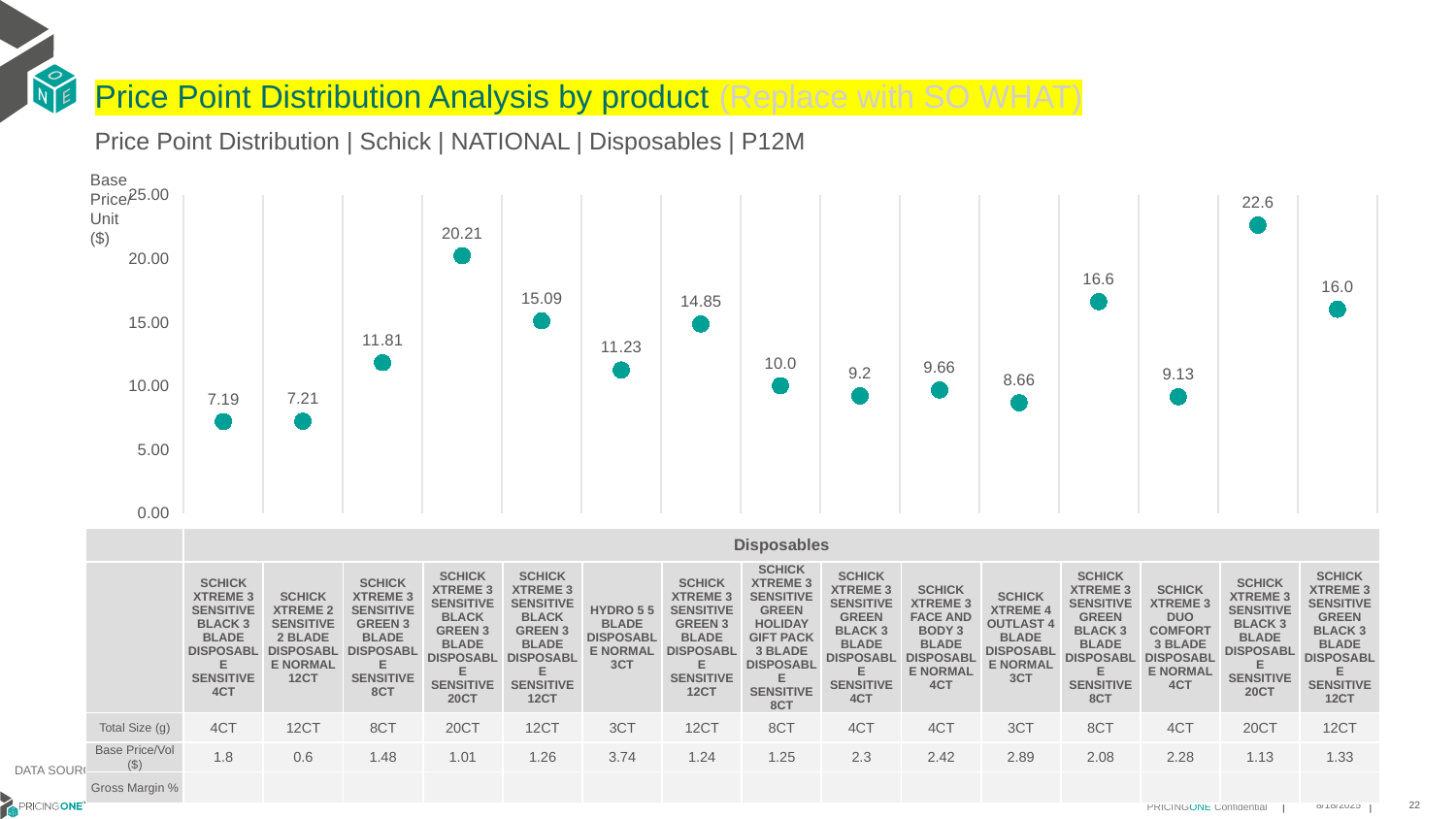

# Price Point Distribution Analysis by product (Replace with SO WHAT)
Price Point Distribution | Schick | NATIONAL | Disposables | P12M
Base Price/Unit ($)

### Chart

| Category | Base Price/Unit |
|---|---|
| SCHICK XTREME 3 SENSITIVE BLACK 3 BLADE DISPOSABLE SENSITIVE 4CT | 7.19 |
| SCHICK XTREME 2 SENSITIVE 2 BLADE DISPOSABLE NORMAL 12CT | 7.21 |
| SCHICK XTREME 3 SENSITIVE GREEN 3 BLADE DISPOSABLE SENSITIVE 8CT | 11.81 |
| SCHICK XTREME 3 SENSITIVE BLACK GREEN 3 BLADE DISPOSABLE SENSITIVE 20CT | 20.21 |
| SCHICK XTREME 3 SENSITIVE BLACK GREEN 3 BLADE DISPOSABLE SENSITIVE 12CT | 15.09 |
| HYDRO 5 5 BLADE DISPOSABLE NORMAL 3CT | 11.23 |
| SCHICK XTREME 3 SENSITIVE GREEN 3 BLADE DISPOSABLE SENSITIVE 12CT | 14.85 |
| SCHICK XTREME 3 SENSITIVE GREEN HOLIDAY GIFT PACK 3 BLADE DISPOSABLE SENSITIVE 8CT | 10.0 |
| SCHICK XTREME 3 SENSITIVE GREEN BLACK 3 BLADE DISPOSABLE SENSITIVE 4CT | 9.2 |
| SCHICK XTREME 3 FACE AND BODY 3 BLADE DISPOSABLE NORMAL 4CT | 9.66 |
| SCHICK XTREME 4 OUTLAST 4 BLADE DISPOSABLE NORMAL 3CT | 8.66 |
| SCHICK XTREME 3 SENSITIVE GREEN BLACK 3 BLADE DISPOSABLE SENSITIVE 8CT | 16.6 |
| SCHICK XTREME 3 DUO COMFORT 3 BLADE DISPOSABLE NORMAL 4CT | 9.13 |
| SCHICK XTREME 3 SENSITIVE BLACK 3 BLADE DISPOSABLE SENSITIVE 20CT | 22.6 |
| SCHICK XTREME 3 SENSITIVE GREEN BLACK 3 BLADE DISPOSABLE SENSITIVE 12CT | 16.0 |
|  | Disposables | Disposables | Disposables | Disposables | Disposables | Disposables | Disposables | Disposables | Disposables | Disposables | Disposables | Disposables | Disposables | Disposables | Disposables |
| --- | --- | --- | --- | --- | --- | --- | --- | --- | --- | --- | --- | --- | --- | --- | --- |
|  | SCHICK XTREME 3 SENSITIVE BLACK 3 BLADE DISPOSABLE SENSITIVE 4CT | SCHICK XTREME 2 SENSITIVE 2 BLADE DISPOSABLE NORMAL 12CT | SCHICK XTREME 3 SENSITIVE GREEN 3 BLADE DISPOSABLE SENSITIVE 8CT | SCHICK XTREME 3 SENSITIVE BLACK GREEN 3 BLADE DISPOSABLE SENSITIVE 20CT | SCHICK XTREME 3 SENSITIVE BLACK GREEN 3 BLADE DISPOSABLE SENSITIVE 12CT | HYDRO 5 5 BLADE DISPOSABLE NORMAL 3CT | SCHICK XTREME 3 SENSITIVE GREEN 3 BLADE DISPOSABLE SENSITIVE 12CT | SCHICK XTREME 3 SENSITIVE GREEN HOLIDAY GIFT PACK 3 BLADE DISPOSABLE SENSITIVE 8CT | SCHICK XTREME 3 SENSITIVE GREEN BLACK 3 BLADE DISPOSABLE SENSITIVE 4CT | SCHICK XTREME 3 FACE AND BODY 3 BLADE DISPOSABLE NORMAL 4CT | SCHICK XTREME 4 OUTLAST 4 BLADE DISPOSABLE NORMAL 3CT | SCHICK XTREME 3 SENSITIVE GREEN BLACK 3 BLADE DISPOSABLE SENSITIVE 8CT | SCHICK XTREME 3 DUO COMFORT 3 BLADE DISPOSABLE NORMAL 4CT | SCHICK XTREME 3 SENSITIVE BLACK 3 BLADE DISPOSABLE SENSITIVE 20CT | SCHICK XTREME 3 SENSITIVE GREEN BLACK 3 BLADE DISPOSABLE SENSITIVE 12CT |
| Total Size (g) | 4CT | 12CT | 8CT | 20CT | 12CT | 3CT | 12CT | 8CT | 4CT | 4CT | 3CT | 8CT | 4CT | 20CT | 12CT |
| Base Price/Vol ($) | 1.8 | 0.6 | 1.48 | 1.01 | 1.26 | 3.74 | 1.24 | 1.25 | 2.3 | 2.42 | 2.89 | 2.08 | 2.28 | 1.13 | 1.33 |
| Gross Margin % |  |  |  |  |  |  |  |  |  |  |  |  |  |  |  |
DATA SOURCE: Trade Panel/Retailer Data | Ending March  2025
8/18/2025
22